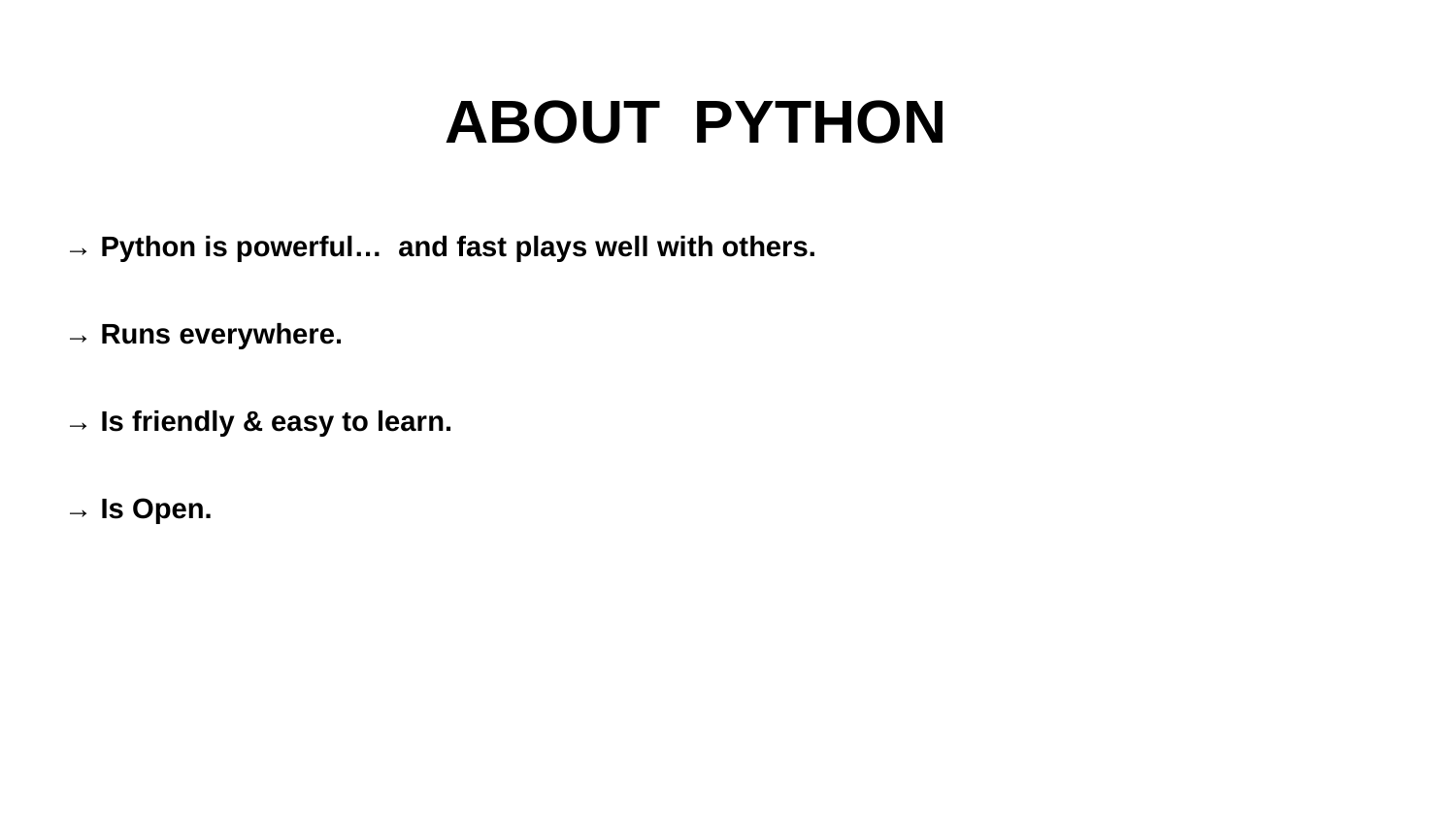

# ABOUT  PYTHON
→ Python is powerful…  and fast plays well with others.
→ Runs everywhere.
→ Is friendly & easy to learn.
→ Is Open.